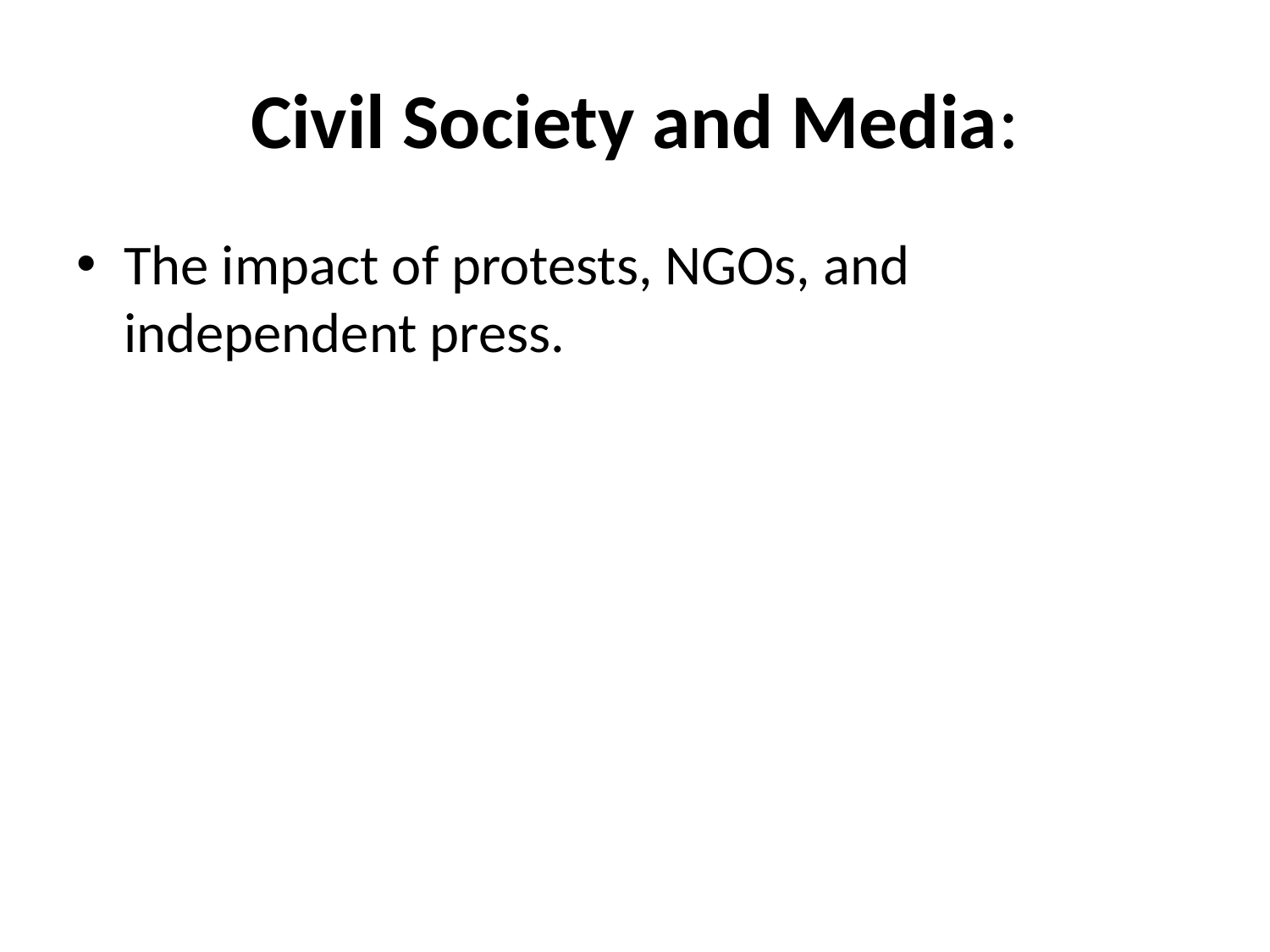

# Civil Society and Media:
The impact of protests, NGOs, and independent press.